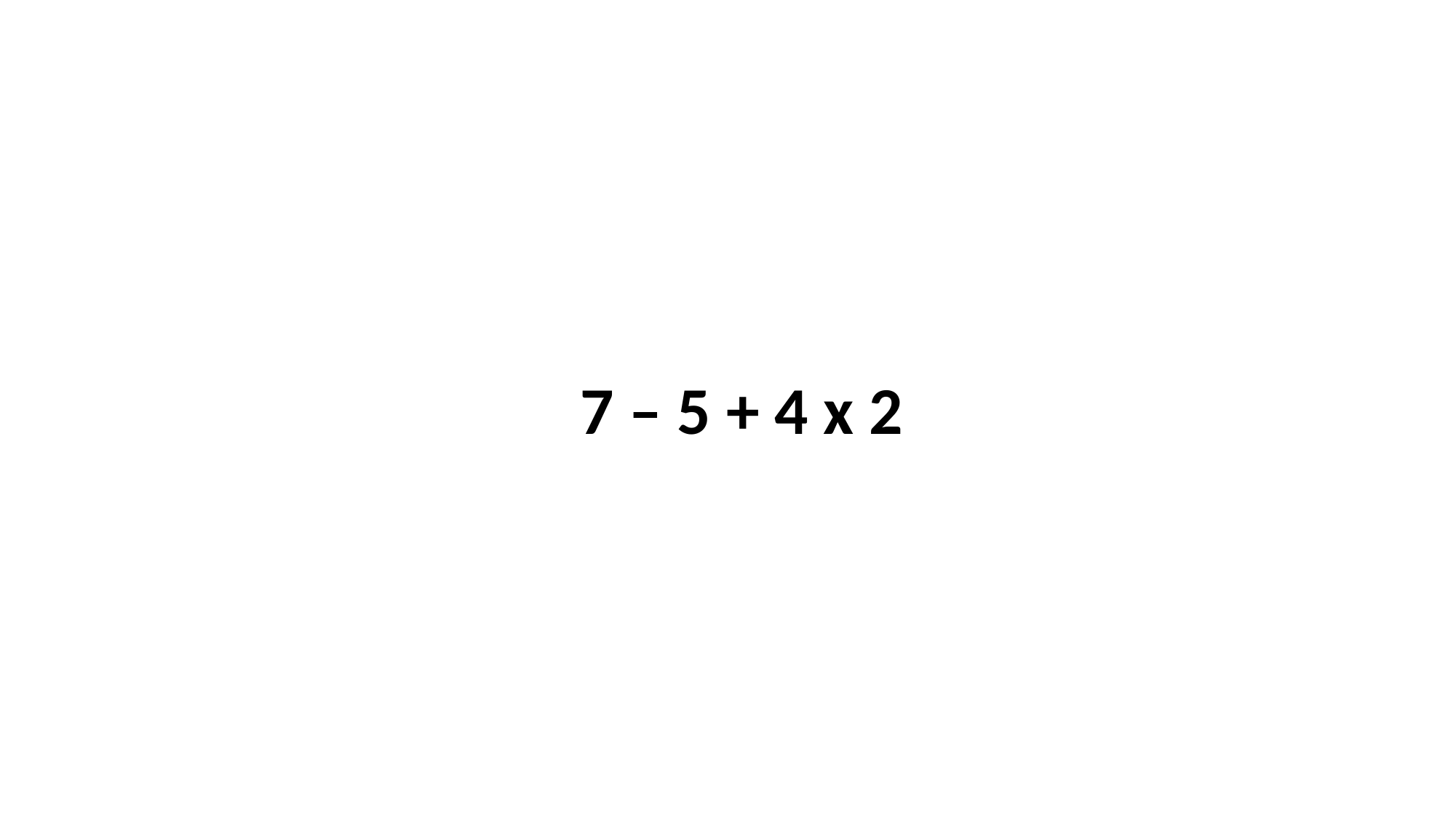

7 – 5 + 4 x 2